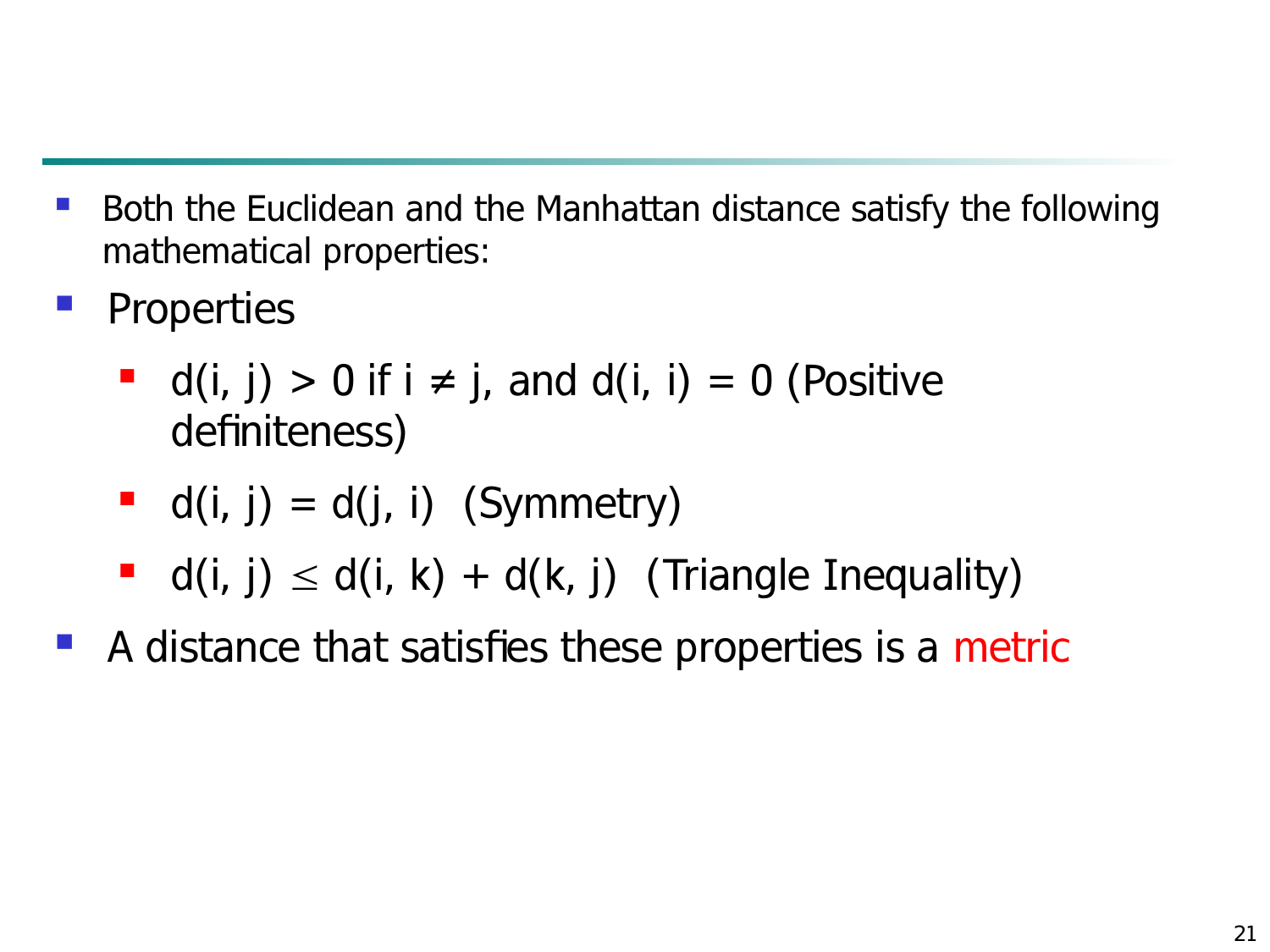

#
Both the Euclidean and the Manhattan distance satisfy the following mathematical properties:
Properties
d(i, j) > 0 if i ≠ j, and d(i, i) = 0 (Positive definiteness)
d(i, j) = d(j, i)  (Symmetry)
d(i, j) ≤ d(i, k) + d(k, j)  (Triangle Inequality)
A distance that satisfies these properties is a metric

21